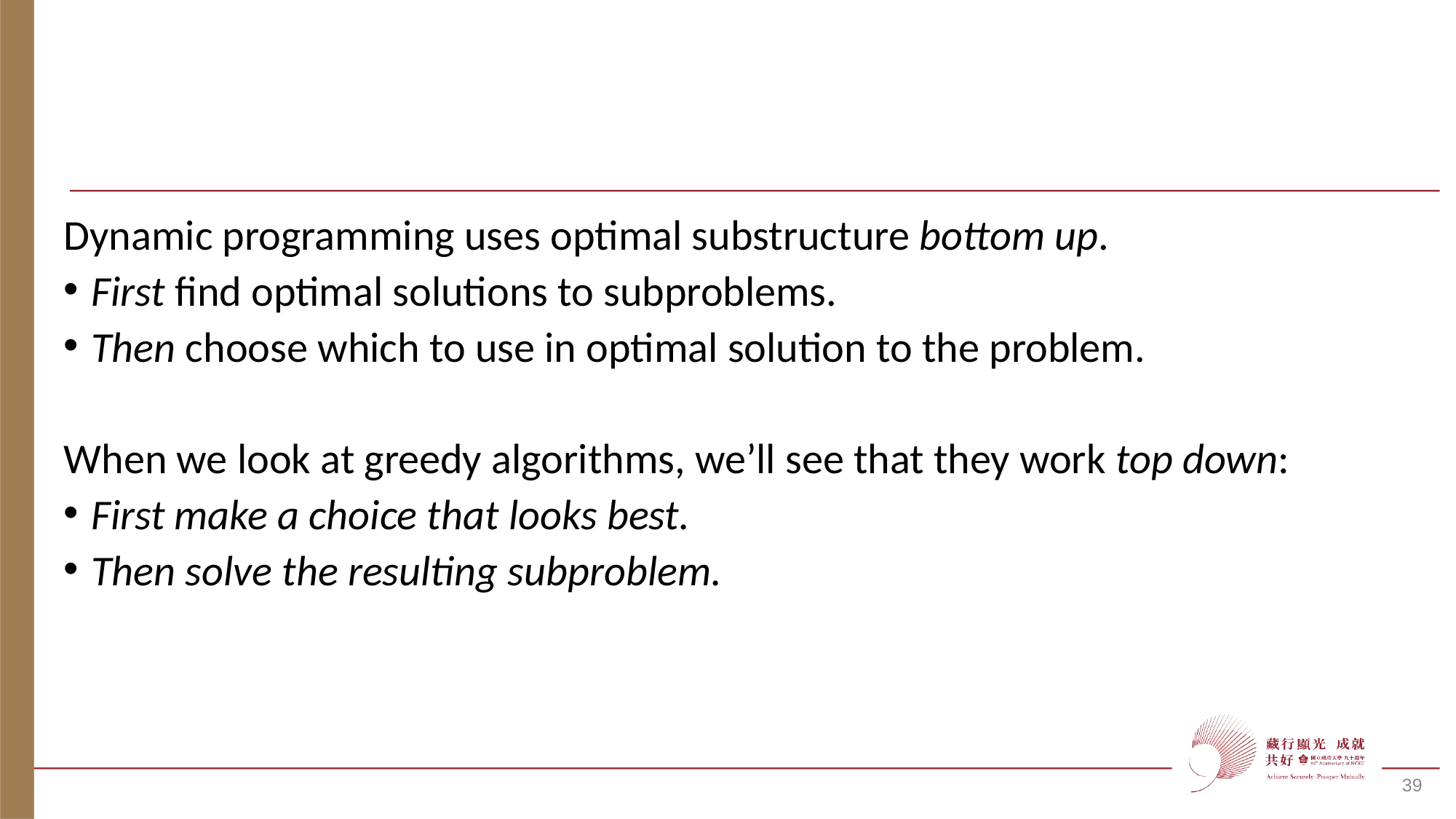

#
Dynamic programming uses optimal substructure bottom up.
First find optimal solutions to subproblems.
Then choose which to use in optimal solution to the problem.

When we look at greedy algorithms, we’ll see that they work top down:
First make a choice that looks best.
Then solve the resulting subproblem.

39